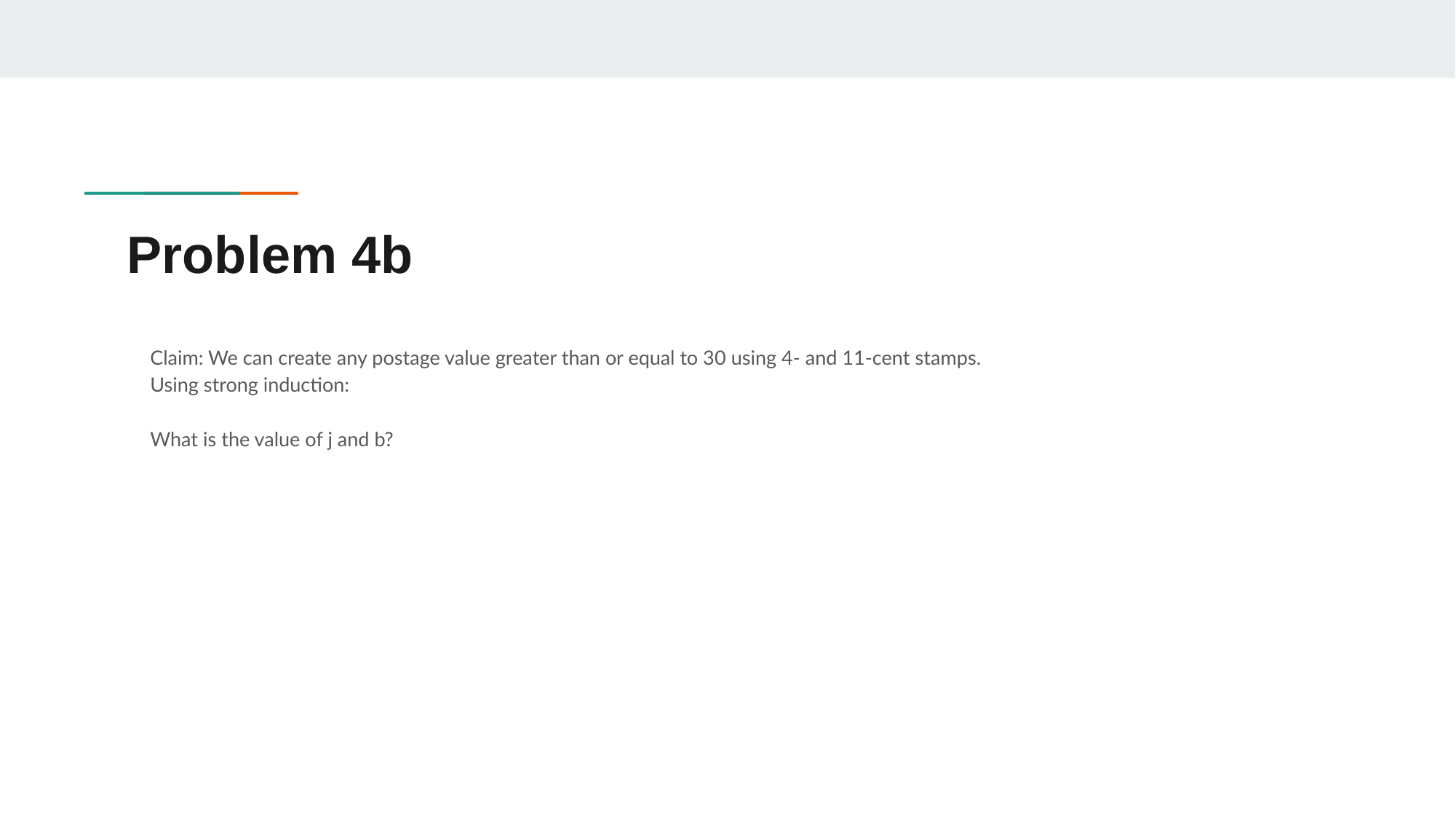

# Problem 4b
Claim: We can create any postage value greater than or equal to 30 using 4- and 11-cent stamps.
Using strong induction:

What is the value of j and b?